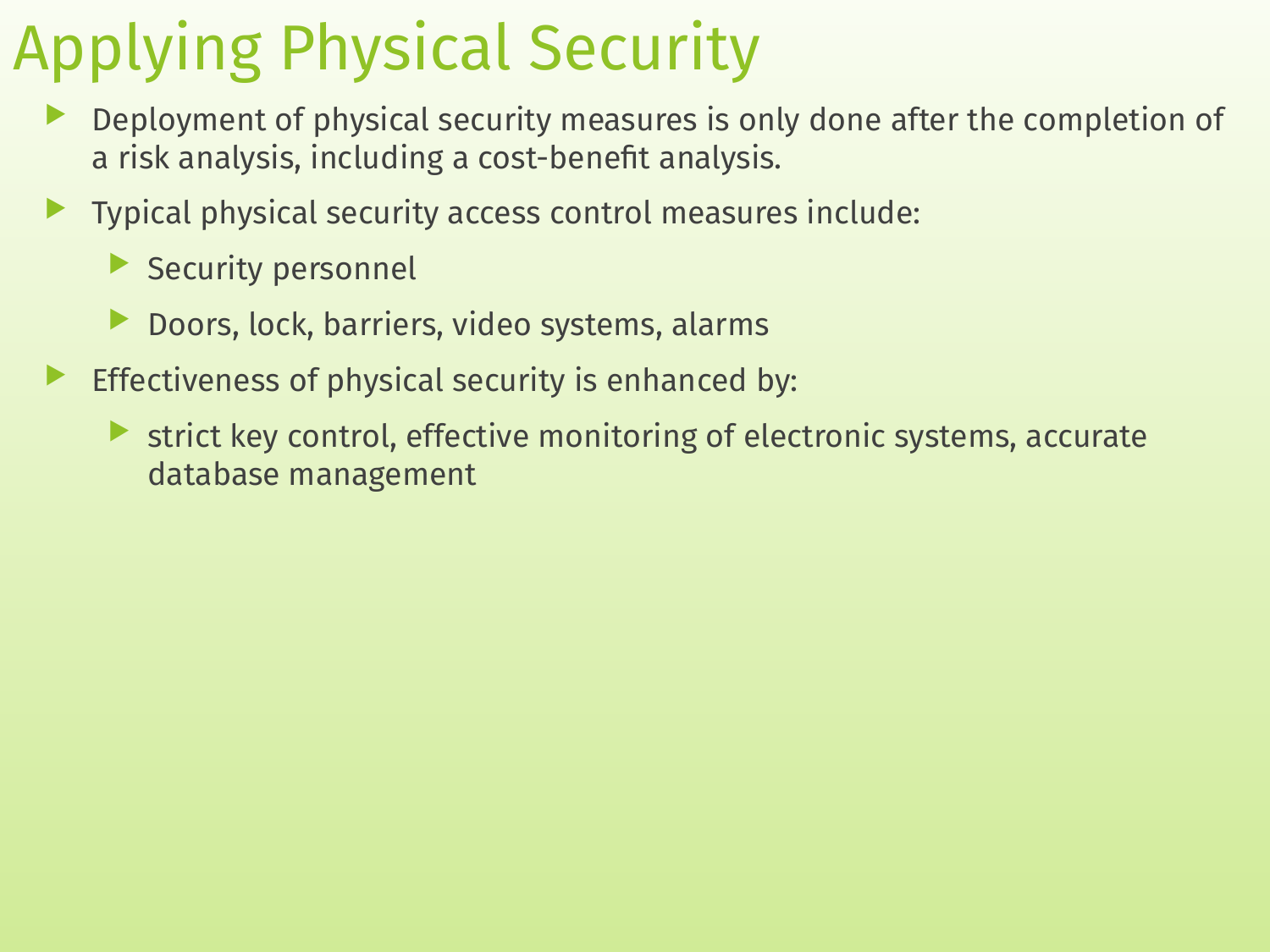

# Applying Physical Security
Deployment of physical security measures is only done after the completion of a risk analysis, including a cost-benefit analysis.
Typical physical security access control measures include:
Security personnel
Doors, lock, barriers, video systems, alarms
Effectiveness of physical security is enhanced by:
strict key control, effective monitoring of electronic systems, accurate database management
8